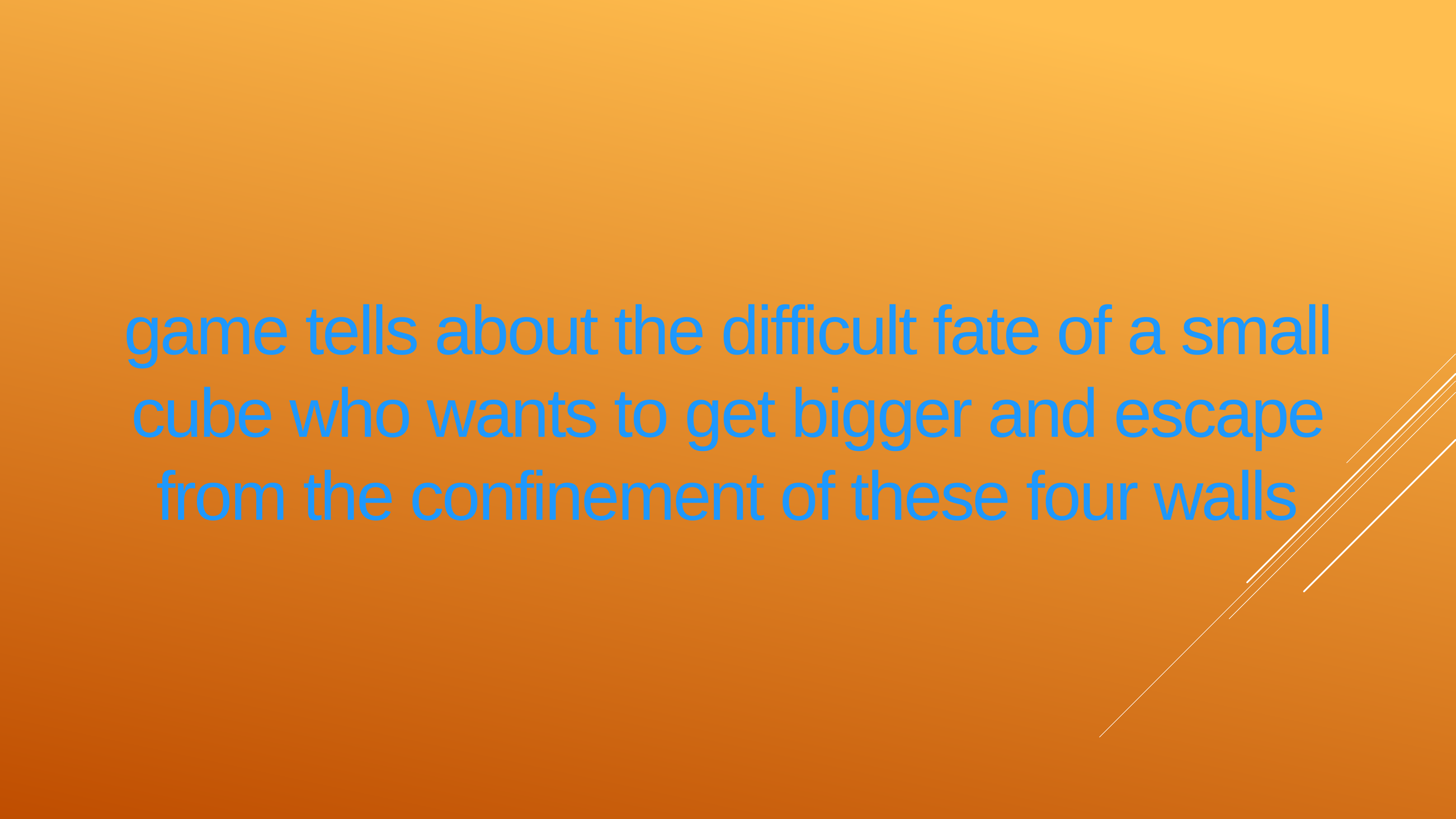

game tells about the difficult fate of a small cube who wants to get bigger and escape from the confinement of these four walls